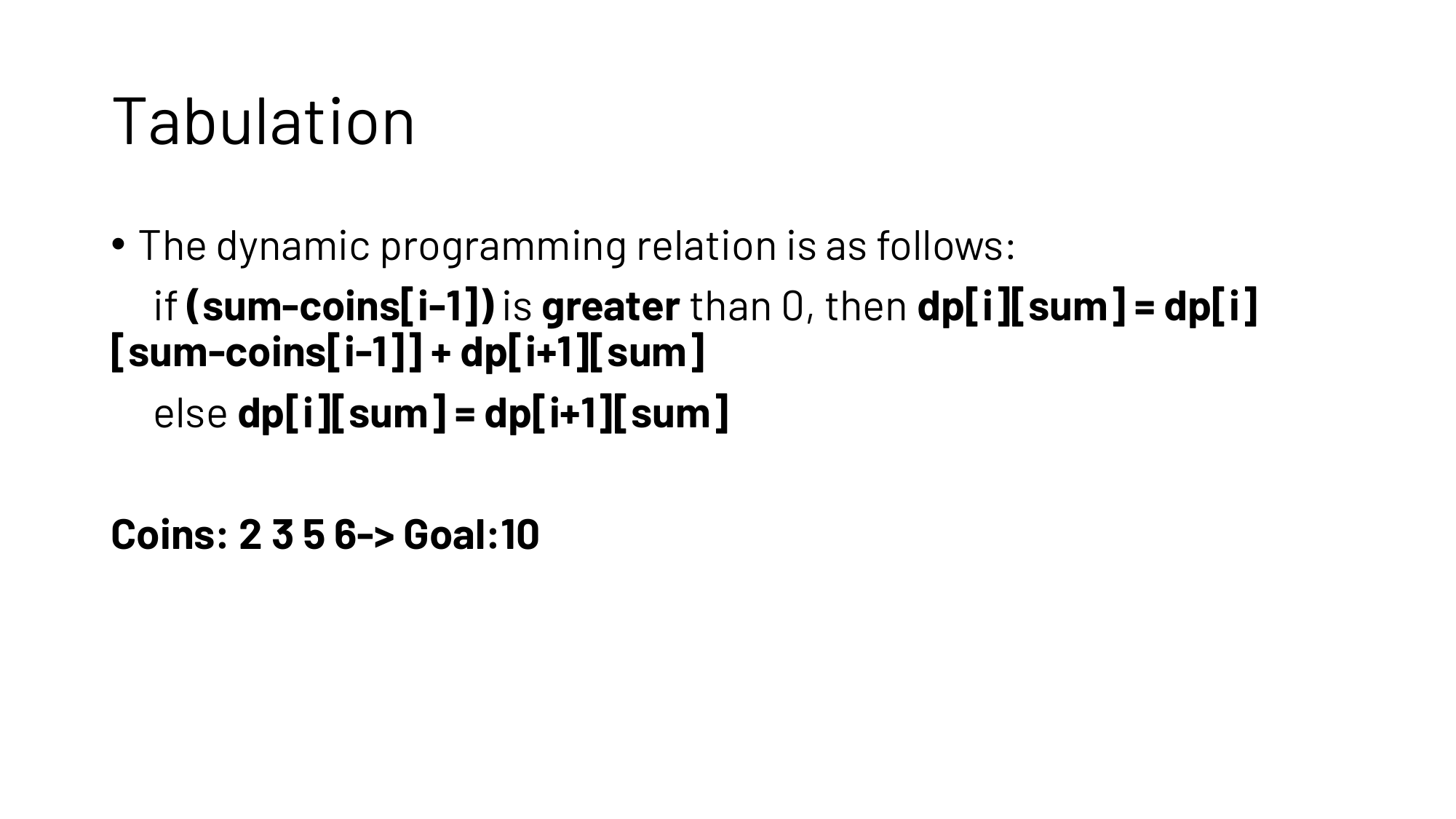

# Tabulation
The dynamic programming relation is as follows:
 if (sum-coins[i-1]) is greater than 0, then dp[i][sum] = dp[i][sum-coins[i-1]] + dp[i+1][sum]
 else dp[i][sum] = dp[i+1][sum]

Coins: 2 3 5 6-> Goal:10